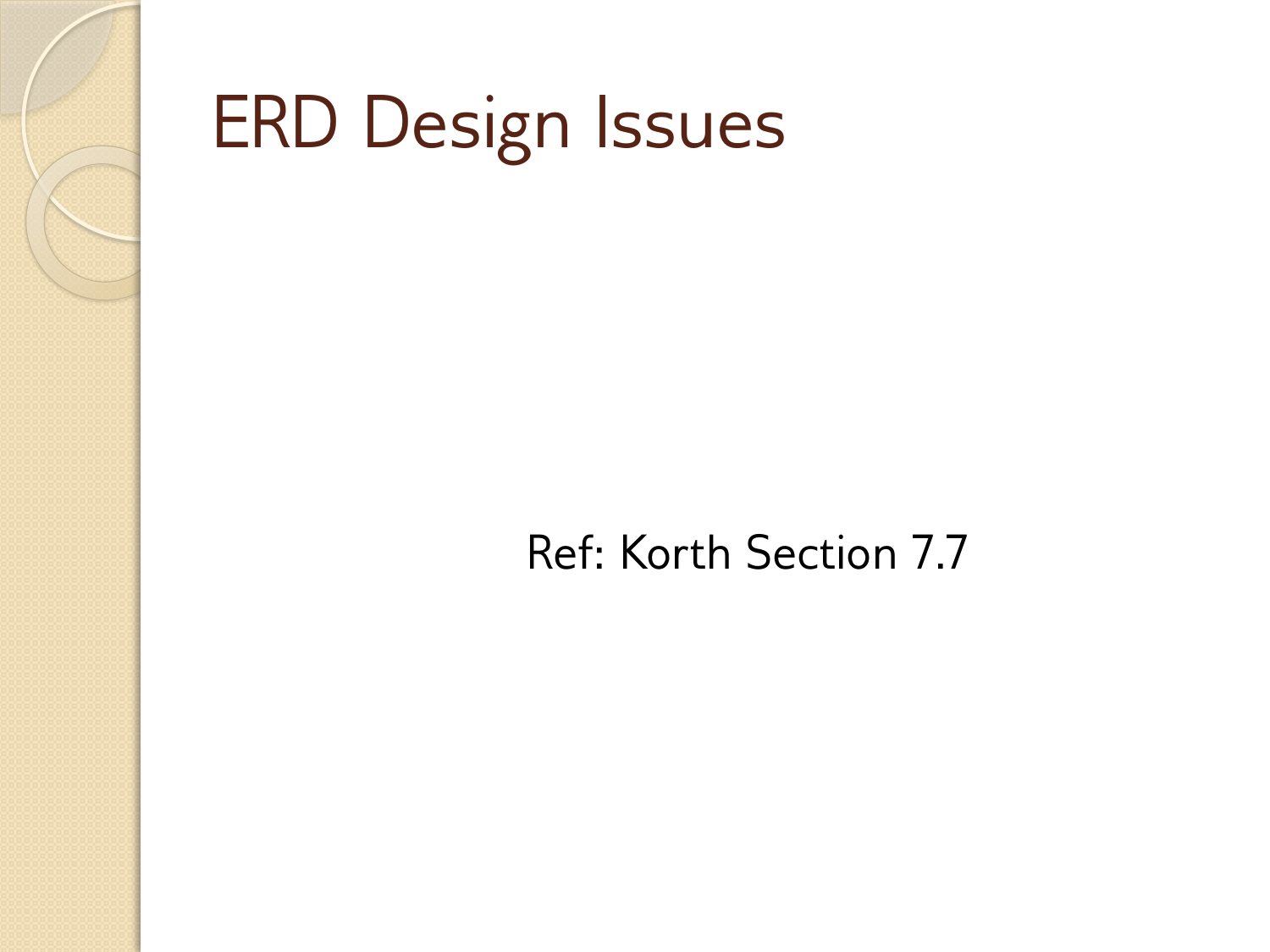

# ERD Design Issues

Ref: Korth Section 7.7